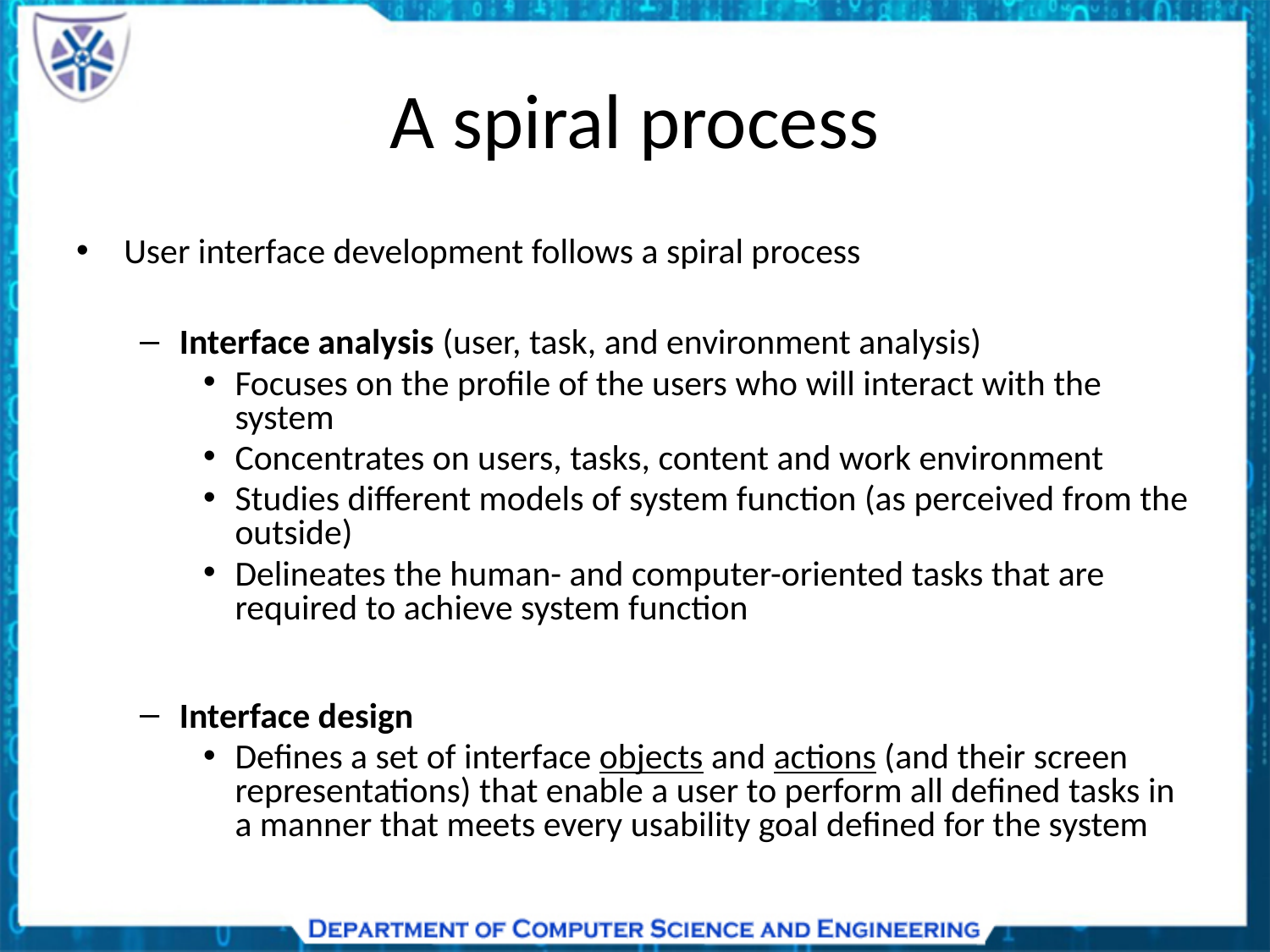

# A spiral process
User interface development follows a spiral process

Interface analysis (user, task, and environment analysis)
Focuses on the profile of the users who will interact with the system
Concentrates on users, tasks, content and work environment
Studies different models of system function (as perceived from the outside)
Delineates the human- and computer-oriented tasks that are required to achieve system function

Interface design
Defines a set of interface objects and actions (and their screen representations) that enable a user to perform all defined tasks in a manner that meets every usability goal defined for the system